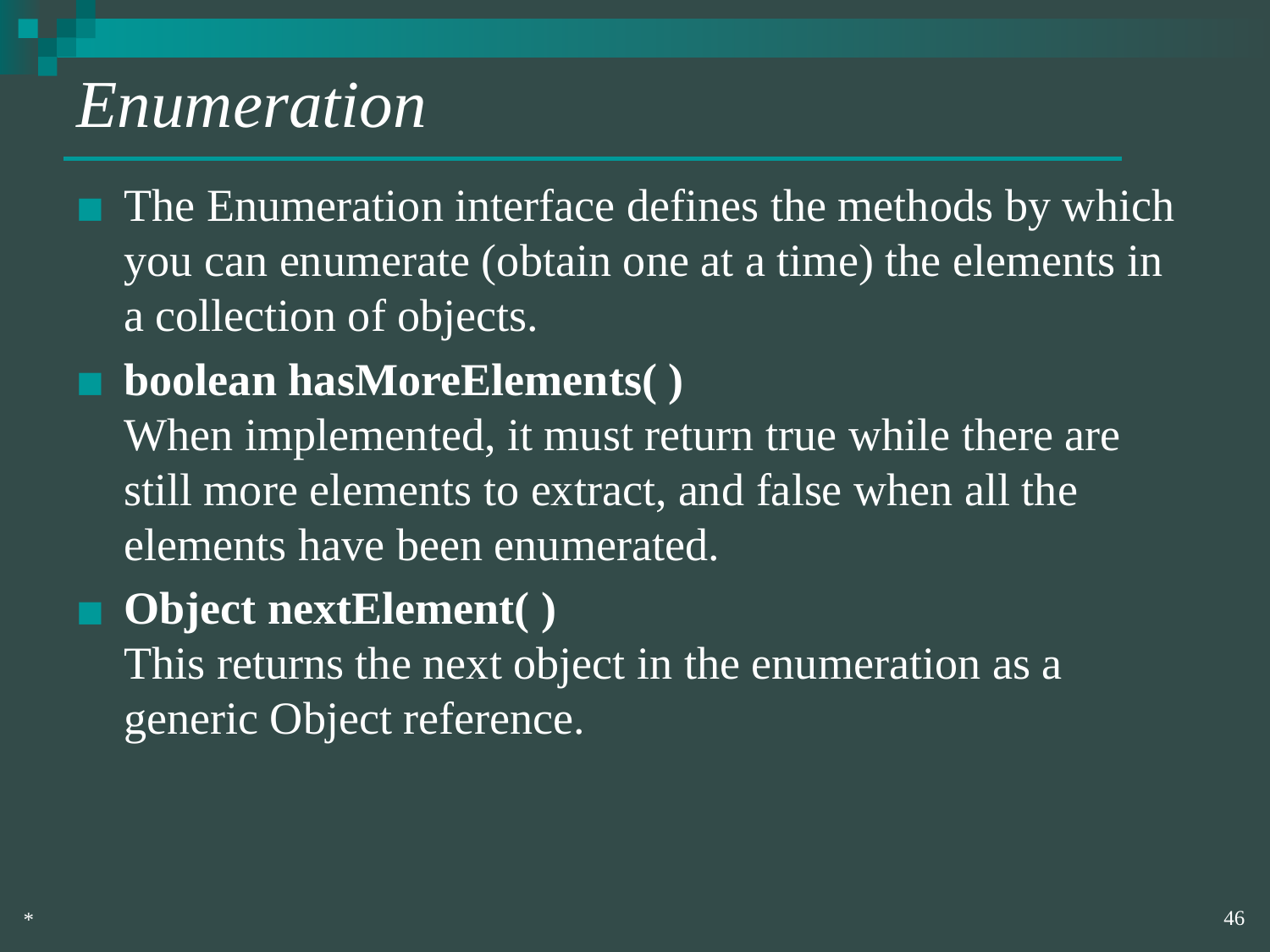

# Enumeration
The Enumeration interface defines the methods by which you can enumerate (obtain one at a time) the elements in a collection of objects.
boolean hasMoreElements( )
When implemented, it must return true while there are still more elements to extract, and false when all the elements have been enumerated.
Object nextElement( )
This returns the next object in the enumeration as a generic Object reference.
46